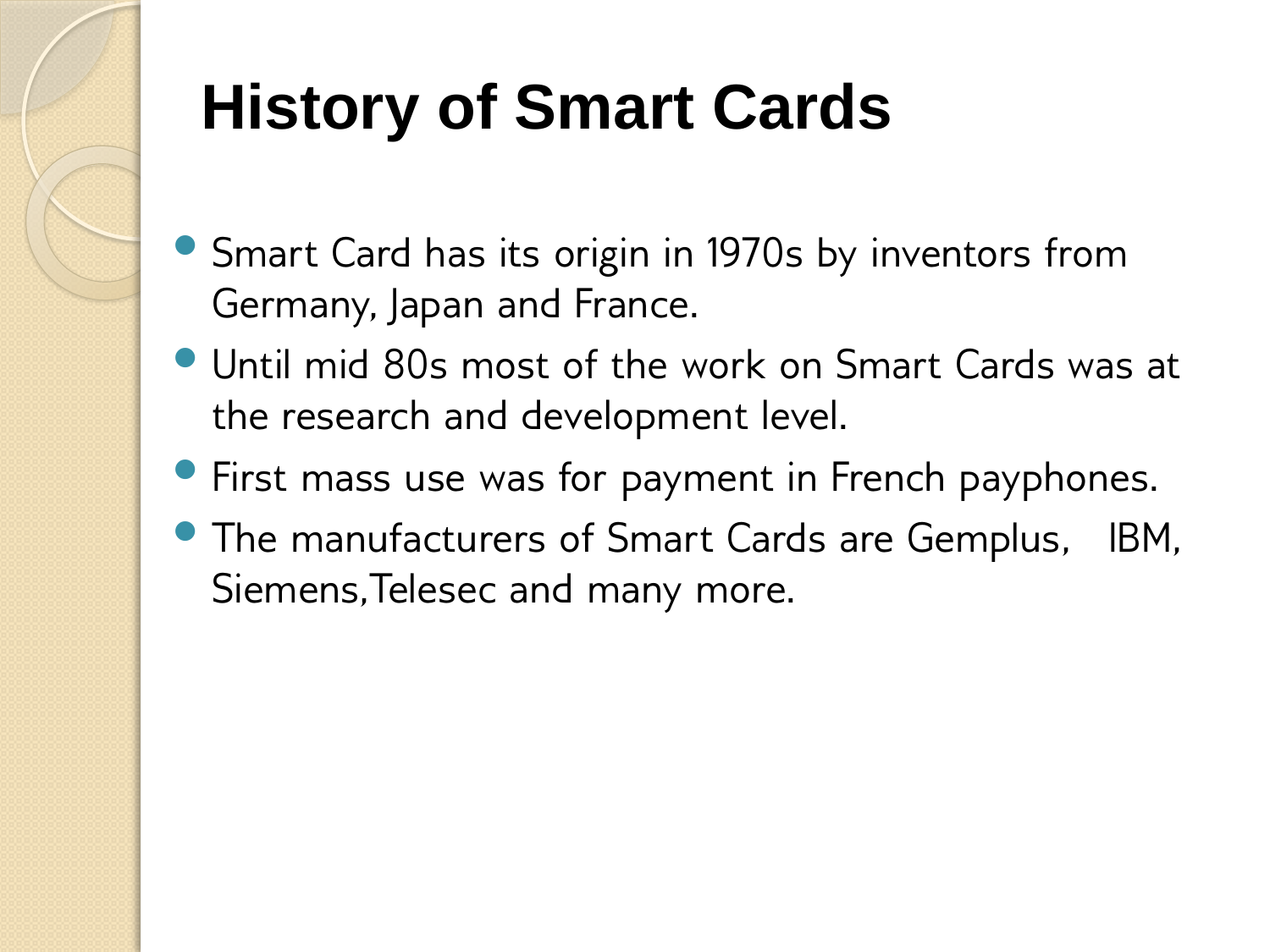

History of Smart Cards
Smart Card has its origin in 1970s by inventors from Germany, Japan and France.
Until mid 80s most of the work on Smart Cards was at the research and development level.
First mass use was for payment in French payphones.
The manufacturers of Smart Cards are Gemplus,   IBM, Siemens,Telesec and many more.